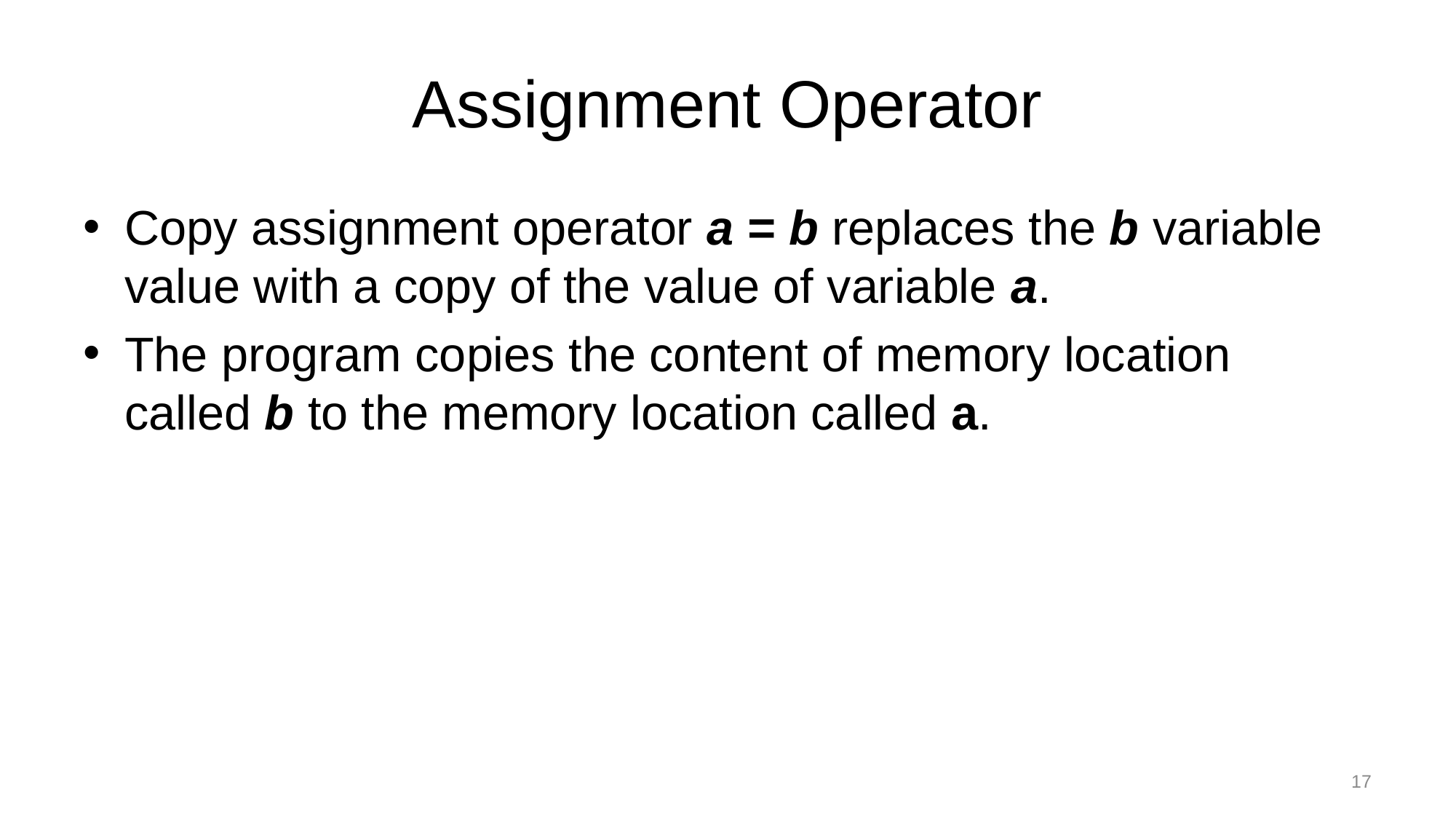

# Assignment Operator
Copy assignment operator a = b replaces the b variable value with a copy of the value of variable a.
The program copies the content of memory location called b to the memory location called a.
17